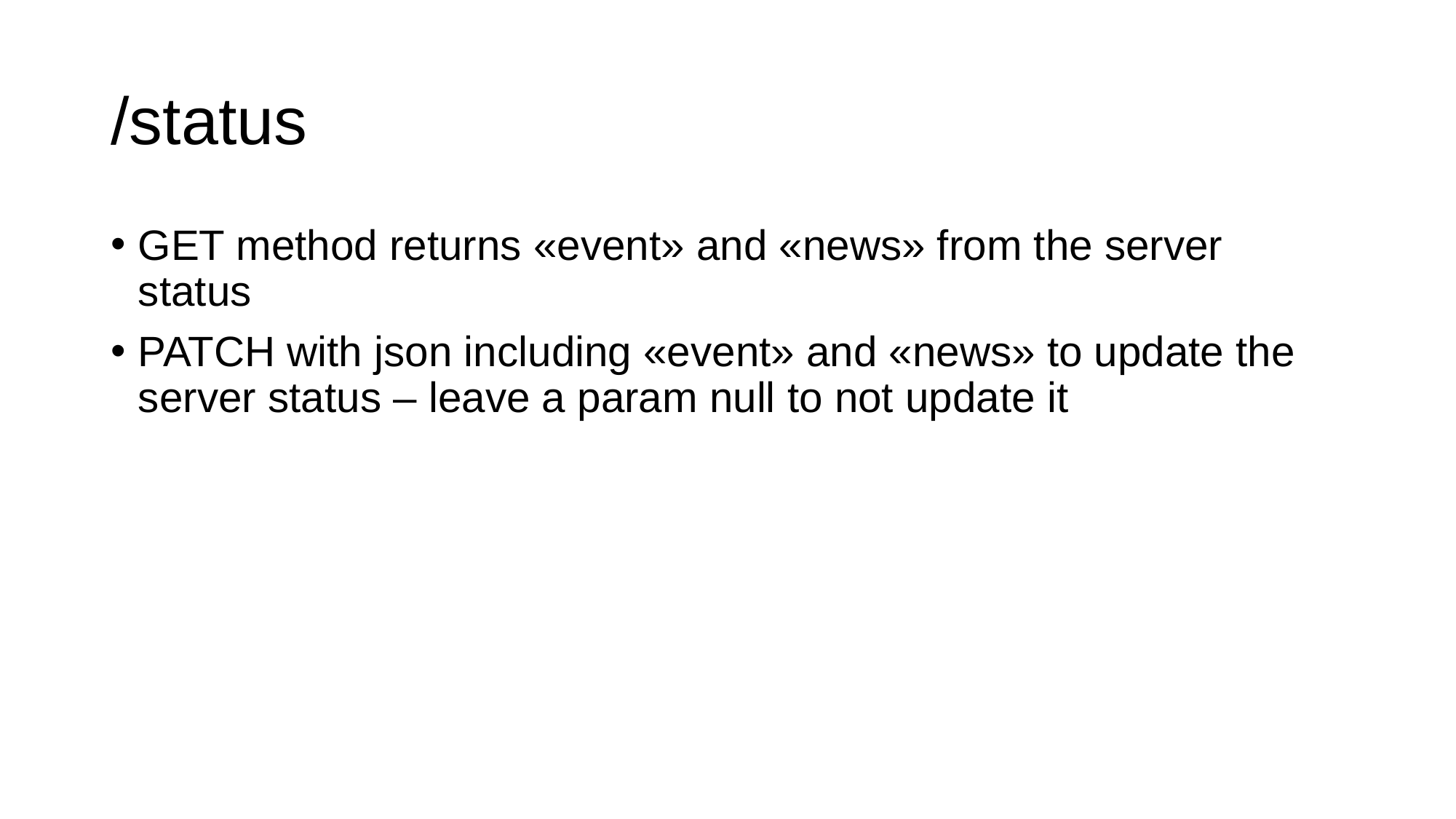

# /status
GET method returns «event» and «news» from the server status
PATCH with json including «event» and «news» to update the server status – leave a param null to not update it